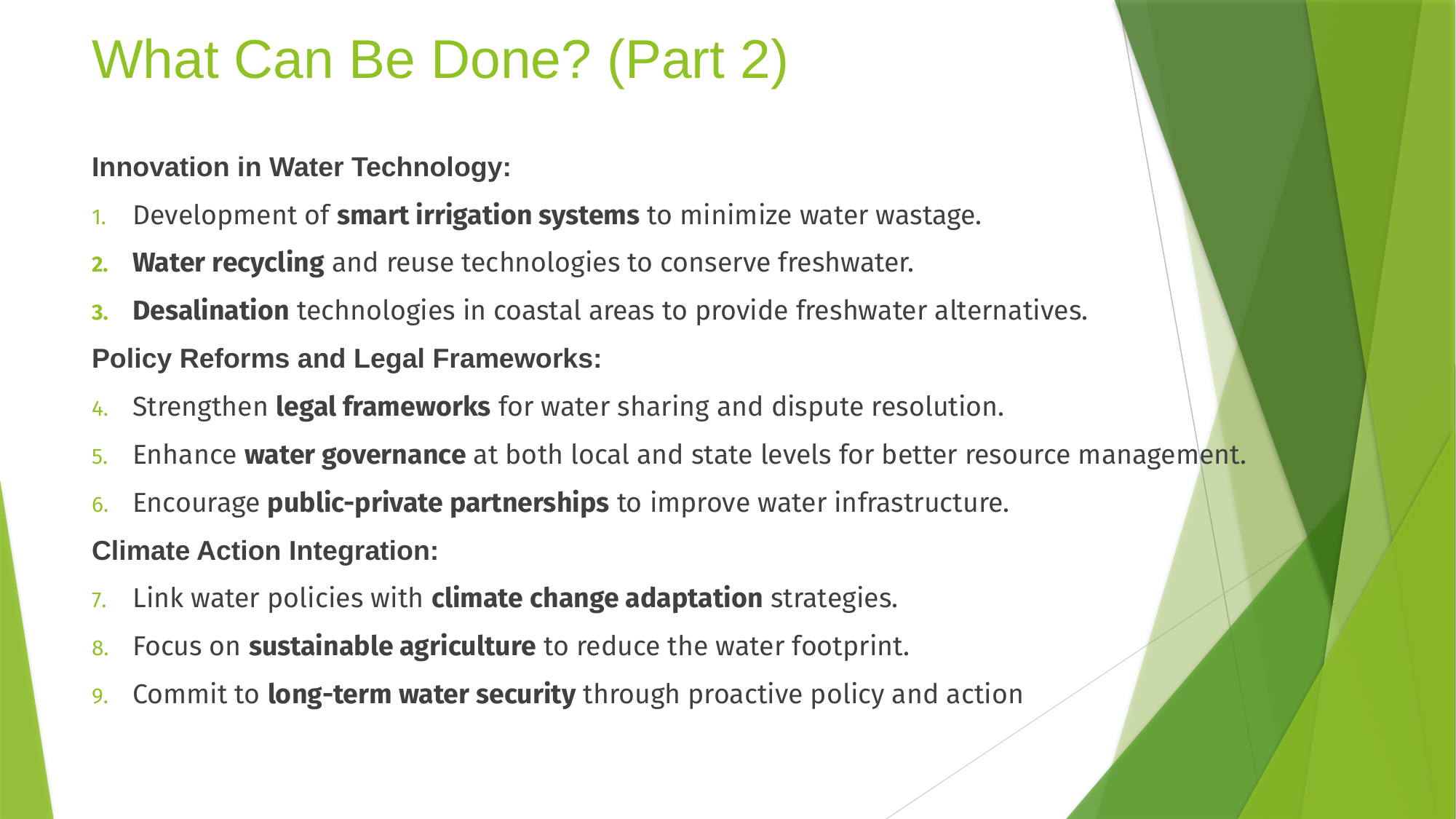

# What Can Be Done? (Part 2)
Innovation in Water Technology:
Development of smart irrigation systems to minimize water wastage.
Water recycling and reuse technologies to conserve freshwater.
Desalination technologies in coastal areas to provide freshwater alternatives.
Policy Reforms and Legal Frameworks:
Strengthen legal frameworks for water sharing and dispute resolution.
Enhance water governance at both local and state levels for better resource management.
Encourage public-private partnerships to improve water infrastructure.
Climate Action Integration:
Link water policies with climate change adaptation strategies.
Focus on sustainable agriculture to reduce the water footprint.
Commit to long-term water security through proactive policy and action